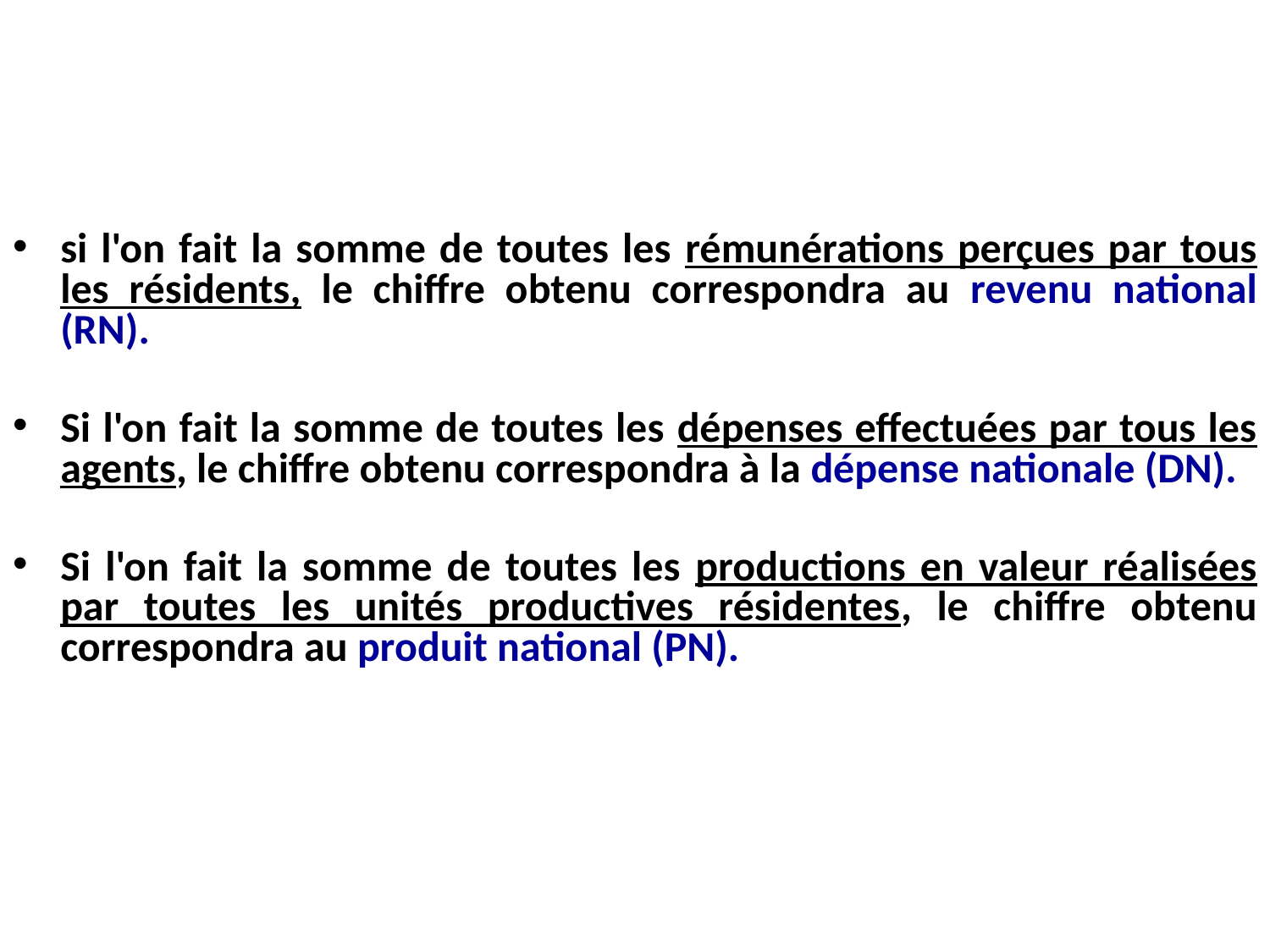

si l'on fait la somme de toutes les rémunérations perçues par tous les résidents, le chiffre obtenu correspondra au revenu national (RN).

Si l'on fait la somme de toutes les dépenses effectuées par tous les agents, le chiffre obtenu correspondra à la dépense nationale (DN).

Si l'on fait la somme de toutes les productions en valeur réalisées par toutes les unités productives résidentes, le chiffre obtenu correspondra au produit national (PN).